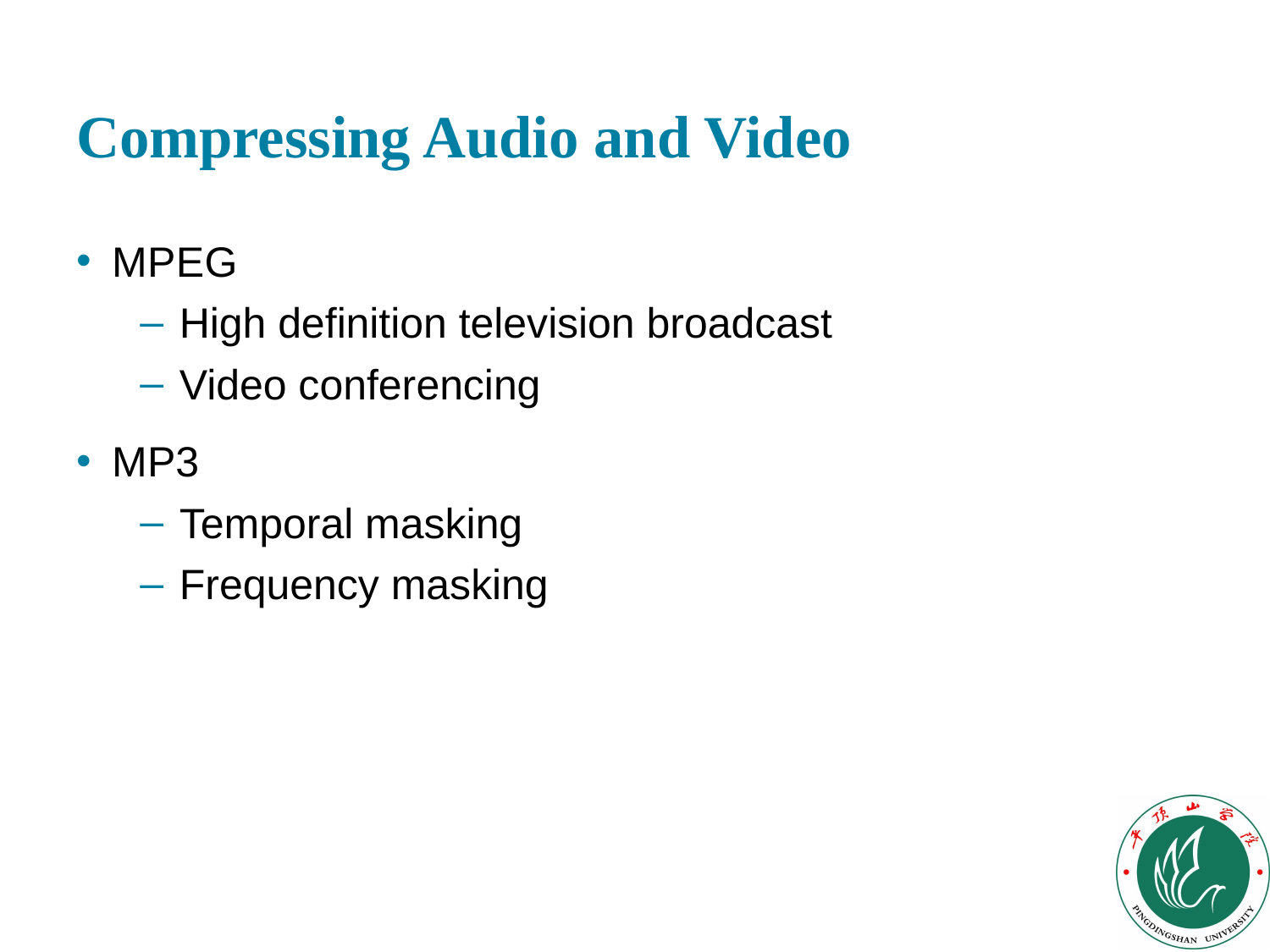

# Compressing Audio and Video
M P E G
High definition television broadcast
Video conferencing
M P3
Temporal masking
Frequency masking